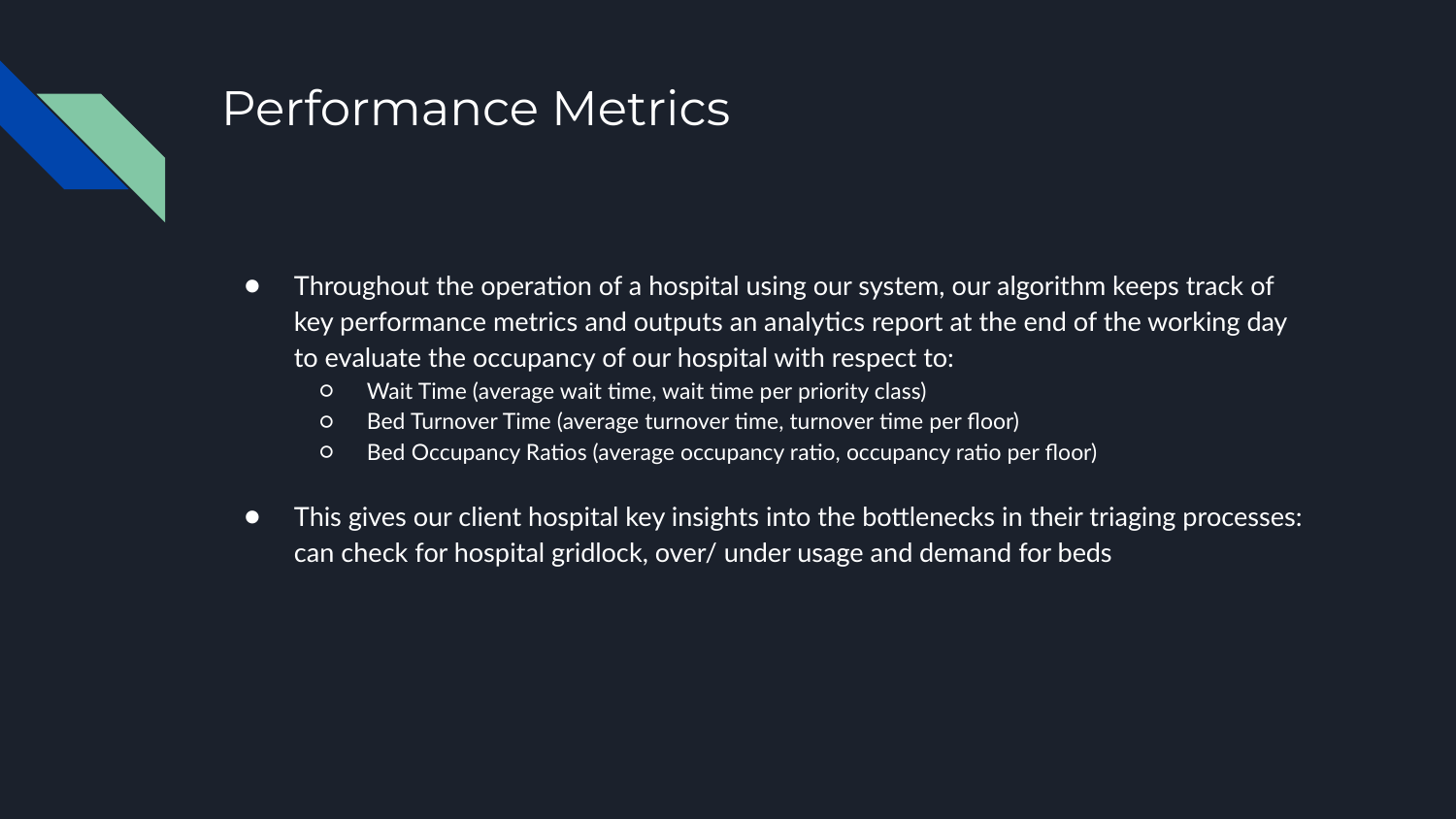

# Performance Metrics
Throughout the operation of a hospital using our system, our algorithm keeps track of key performance metrics and outputs an analytics report at the end of the working day to evaluate the occupancy of our hospital with respect to:
Wait Time (average wait time, wait time per priority class)
Bed Turnover Time (average turnover time, turnover time per floor)
Bed Occupancy Ratios (average occupancy ratio, occupancy ratio per floor)
This gives our client hospital key insights into the bottlenecks in their triaging processes: can check for hospital gridlock, over/ under usage and demand for beds